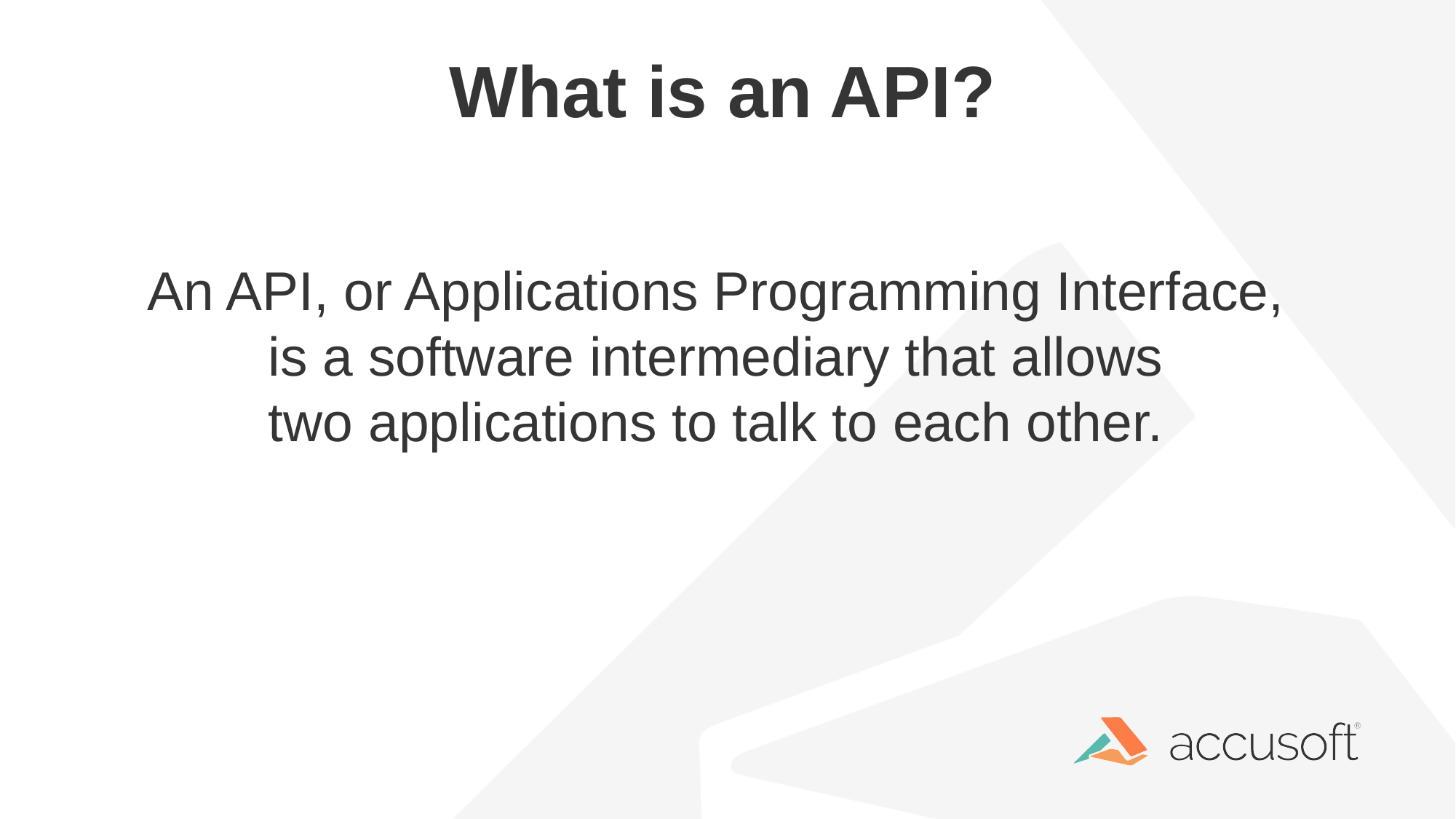

# What is an API?
An API, or Applications Programming Interface,
is a software intermediary that allows
two applications to talk to each other.